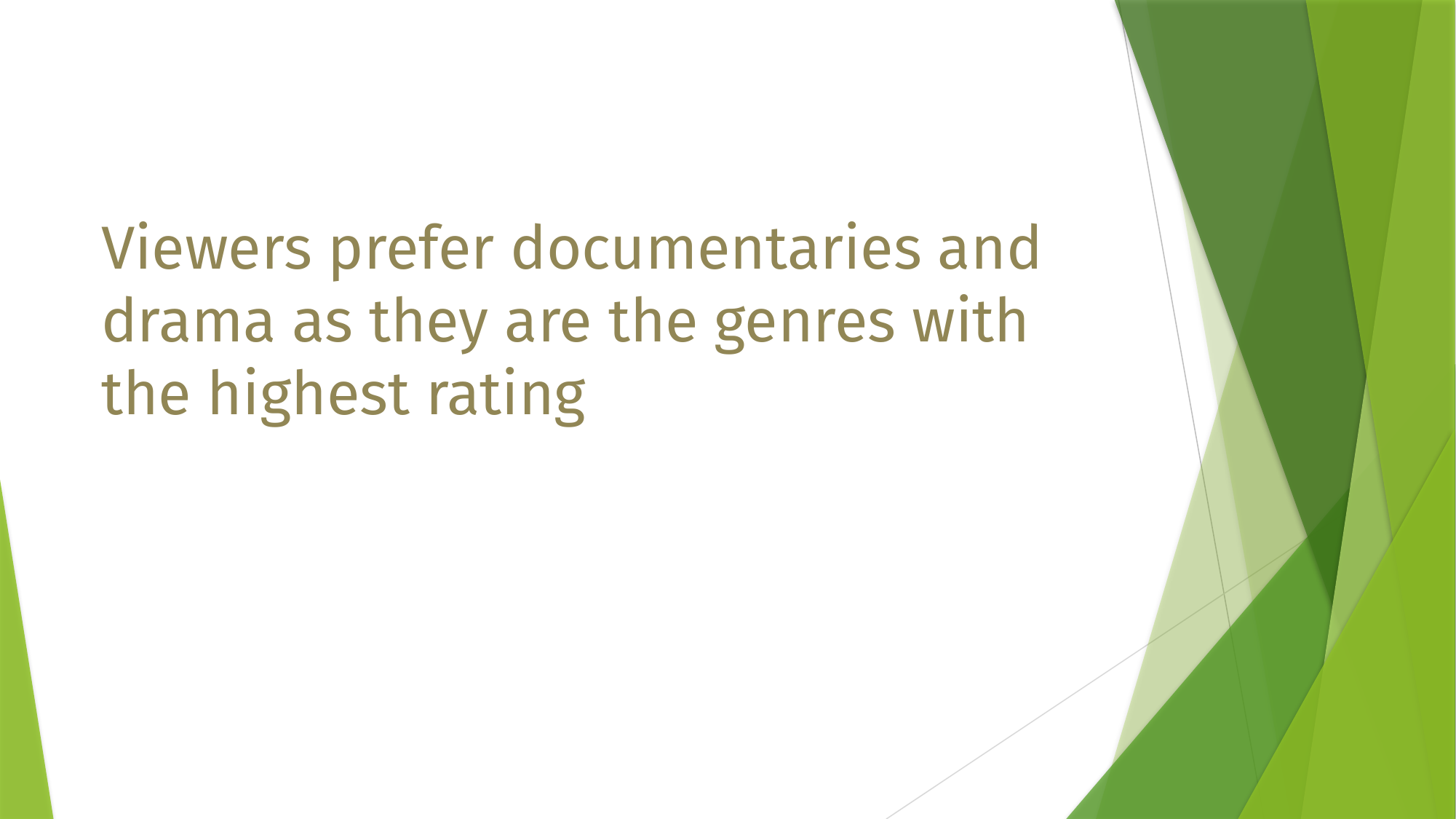

# Viewers prefer documentaries and drama as they are the genres with the highest rating